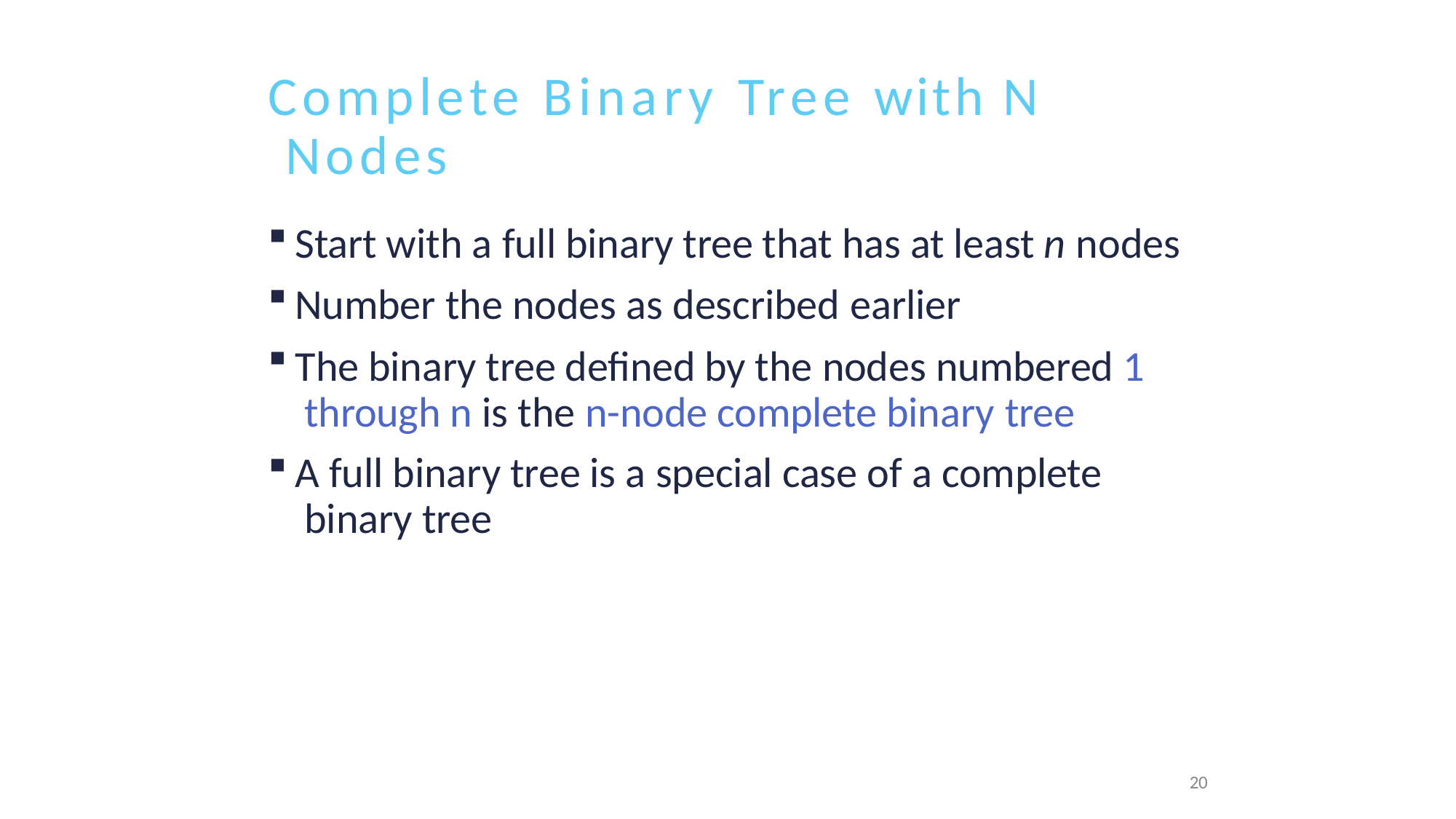

# Complete Binary Tree with N  Nodes
Start with a full binary tree that has at least n nodes
Number the nodes as described earlier
The binary tree defined by the nodes numbered 1  through n is the n-node complete binary tree
A full binary tree is a special case of a complete  binary tree
20